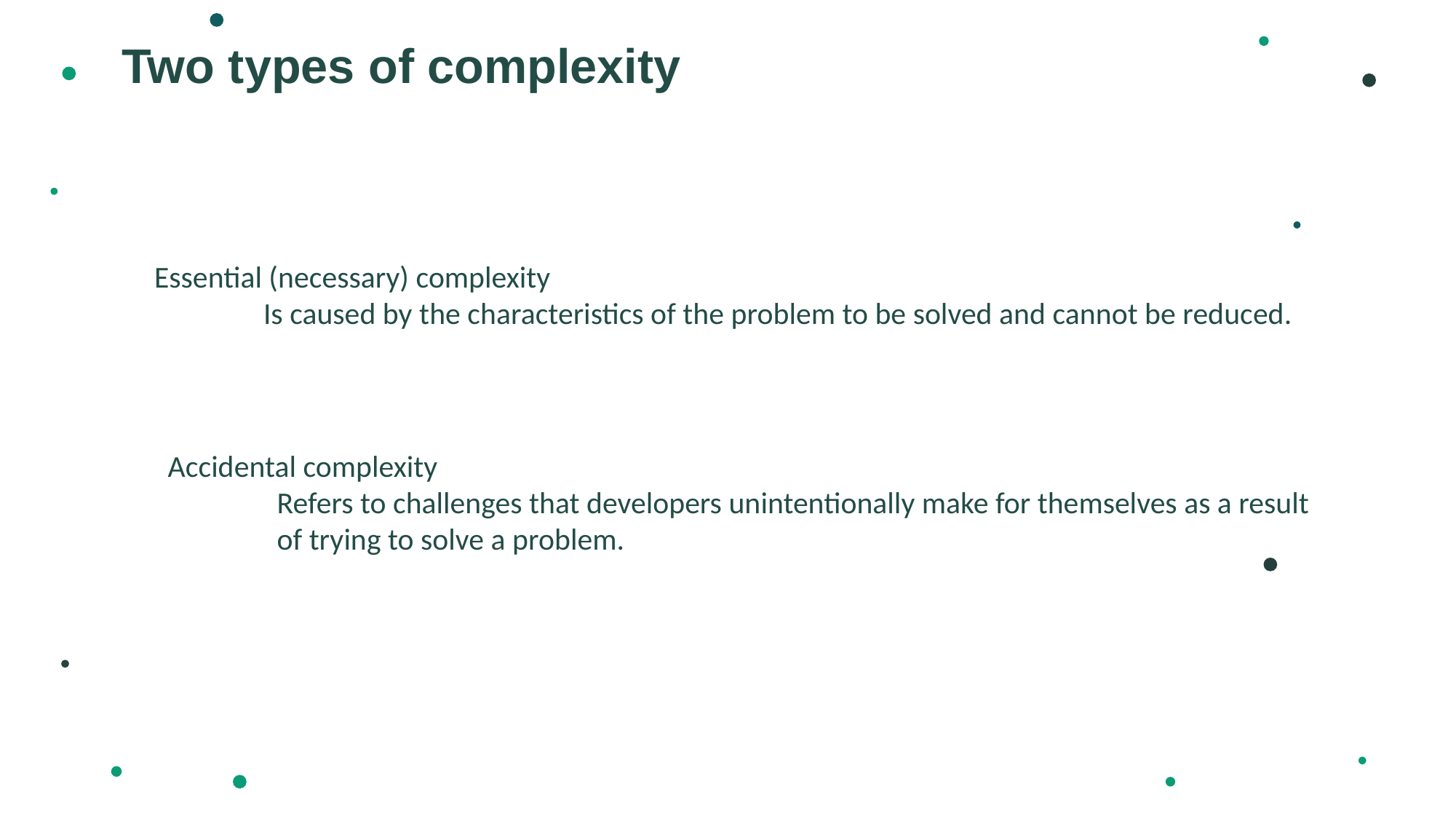

Two types of complexity

Essential (necessary) complexity
	Is caused by the characteristics of the problem to be solved and cannot be reduced.
Accidental complexity
	Refers to challenges that developers unintentionally make for themselves as a result
	of trying to solve a problem.